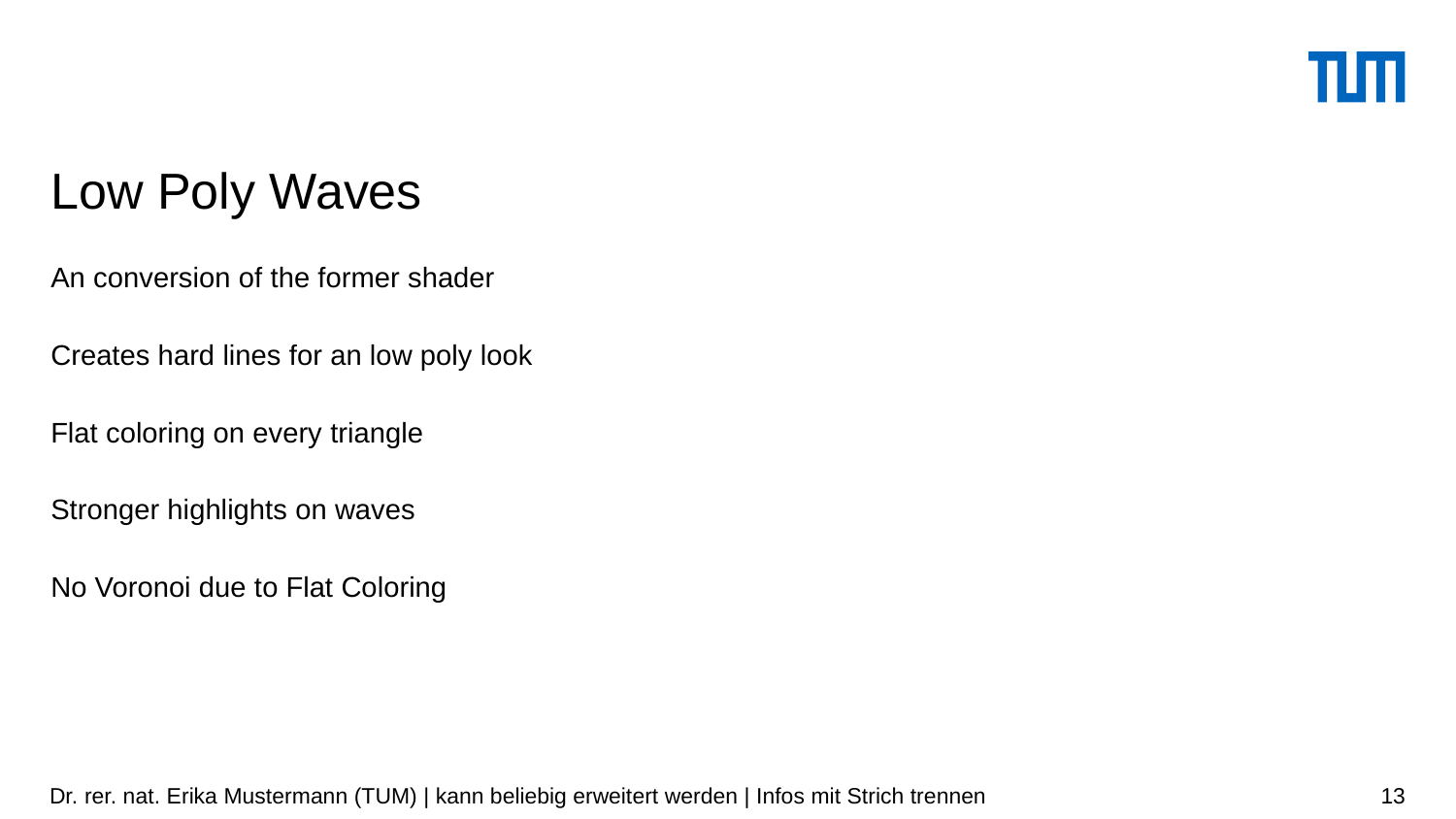

# Low Poly Waves
An conversion of the former shader

Creates hard lines for an low poly look

Flat coloring on every triangle

Stronger highlights on waves

No Voronoi due to Flat Coloring

Dr. rer. nat. Erika Mustermann (TUM) | kann beliebig erweitert werden | Infos mit Strich trennen
13